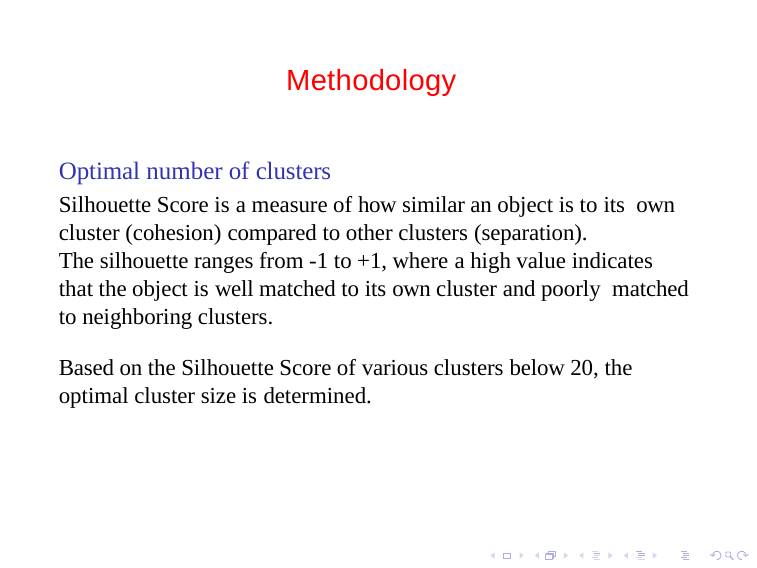

# Methodology
Optimal number of clusters
Silhouette Score is a measure of how similar an object is to its  own cluster (cohesion) compared to other clusters (separation).
The silhouette ranges from -1 to +1, where a high value indicates  that the object is well matched to its own cluster and poorly  matched to neighboring clusters.

Based on the Silhouette Score of various clusters below 20, the  optimal cluster size is determined.